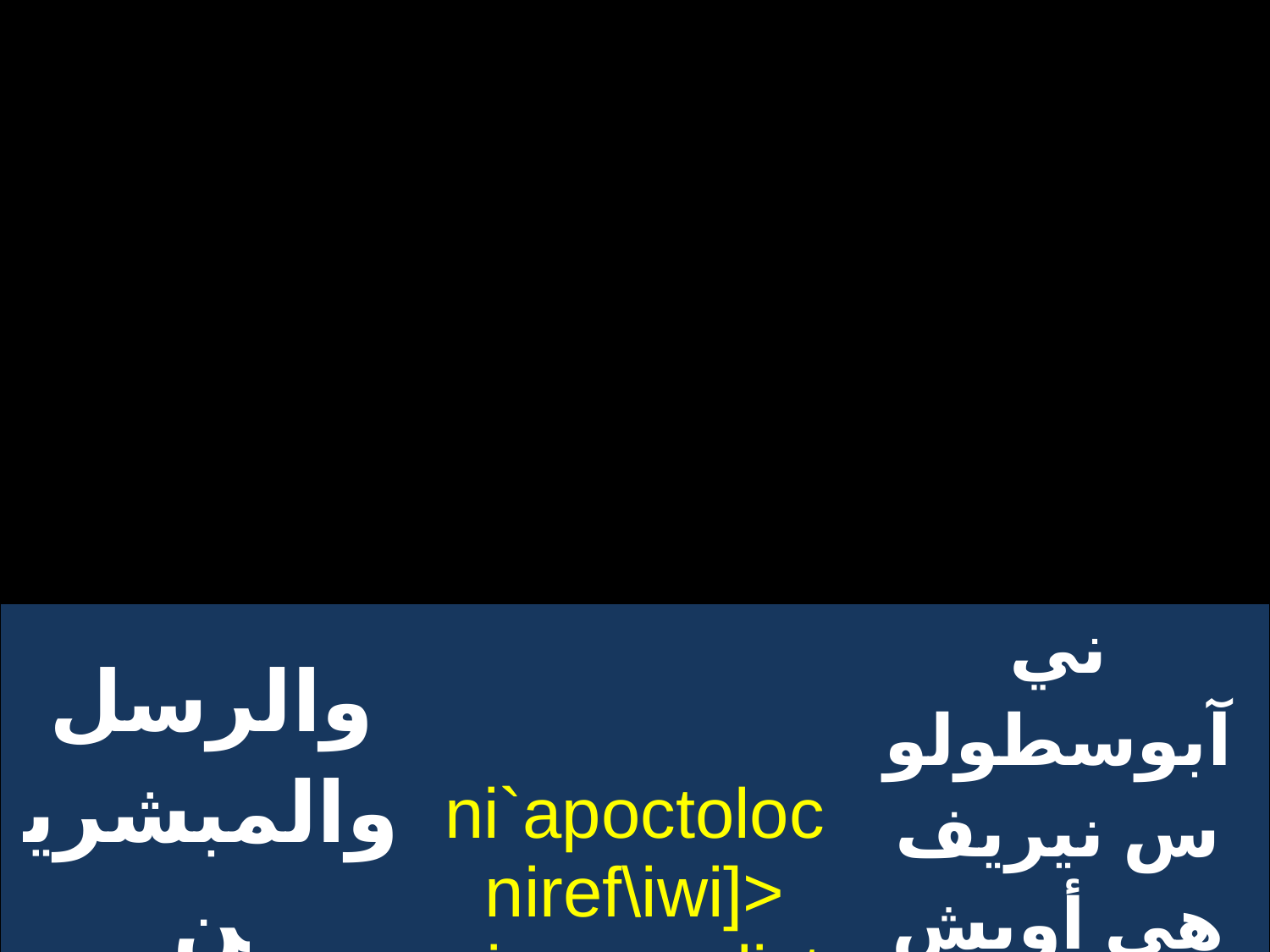

| والرسل والمبشرين والإنجيليين | ni`apoctoloc niref\iwi]> nieuaggelicthc | ني آبوسطولوس نيريف هي أويش ني أف آنجيليستيس |
| --- | --- | --- |